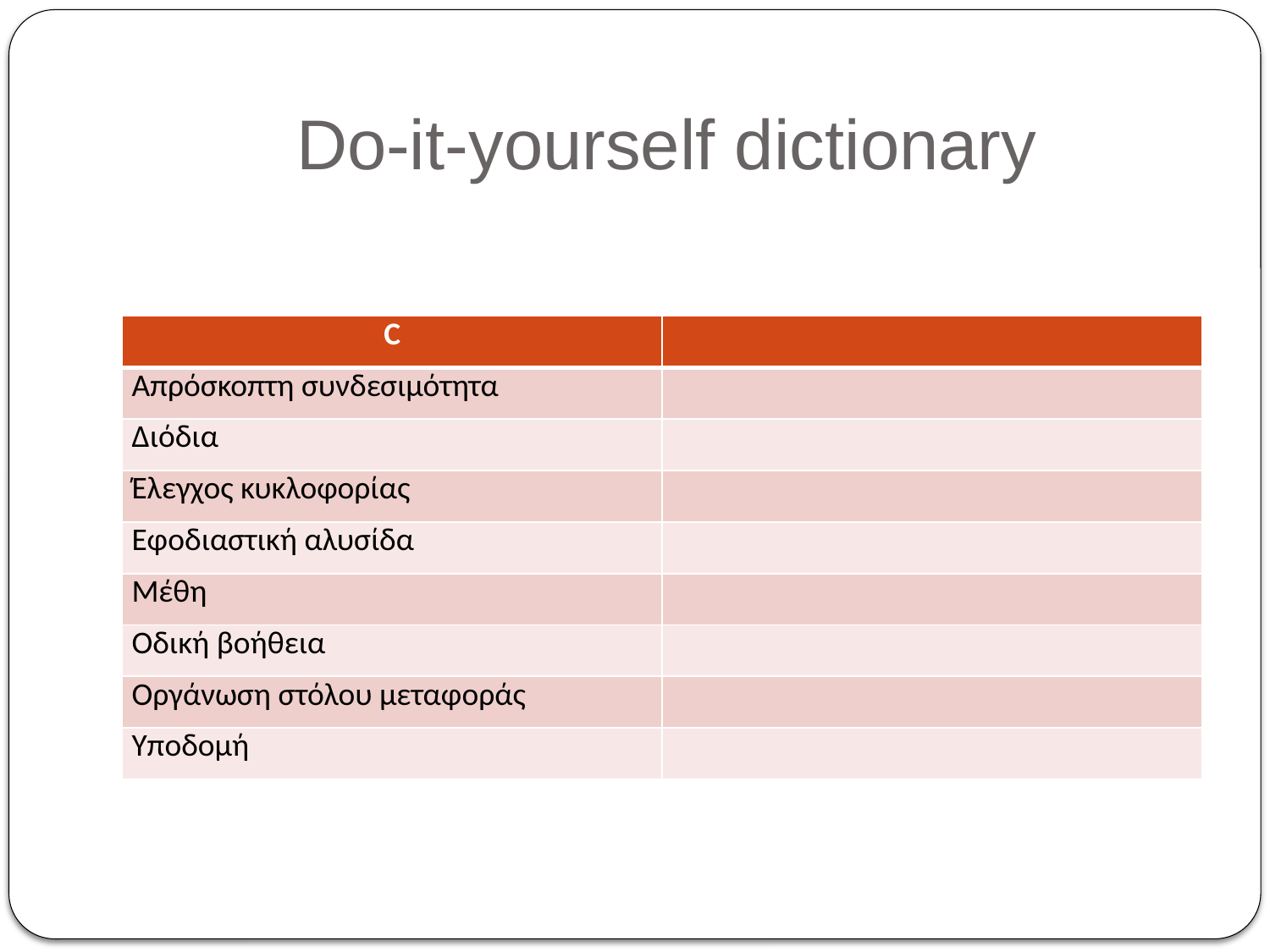

# Do-it-yourself dictionary
| C |  |
| --- | --- |
| Απρόσκοπτη συνδεσιμότητα |  |
| Διόδια |  |
| Έλεγχος κυκλοφορίας |  |
| Εφοδιαστική αλυσίδα |  |
| Μέθη |  |
| Οδική βοήθεια |  |
| Οργάνωση στόλου μεταφοράς |  |
| Υποδομή |  |